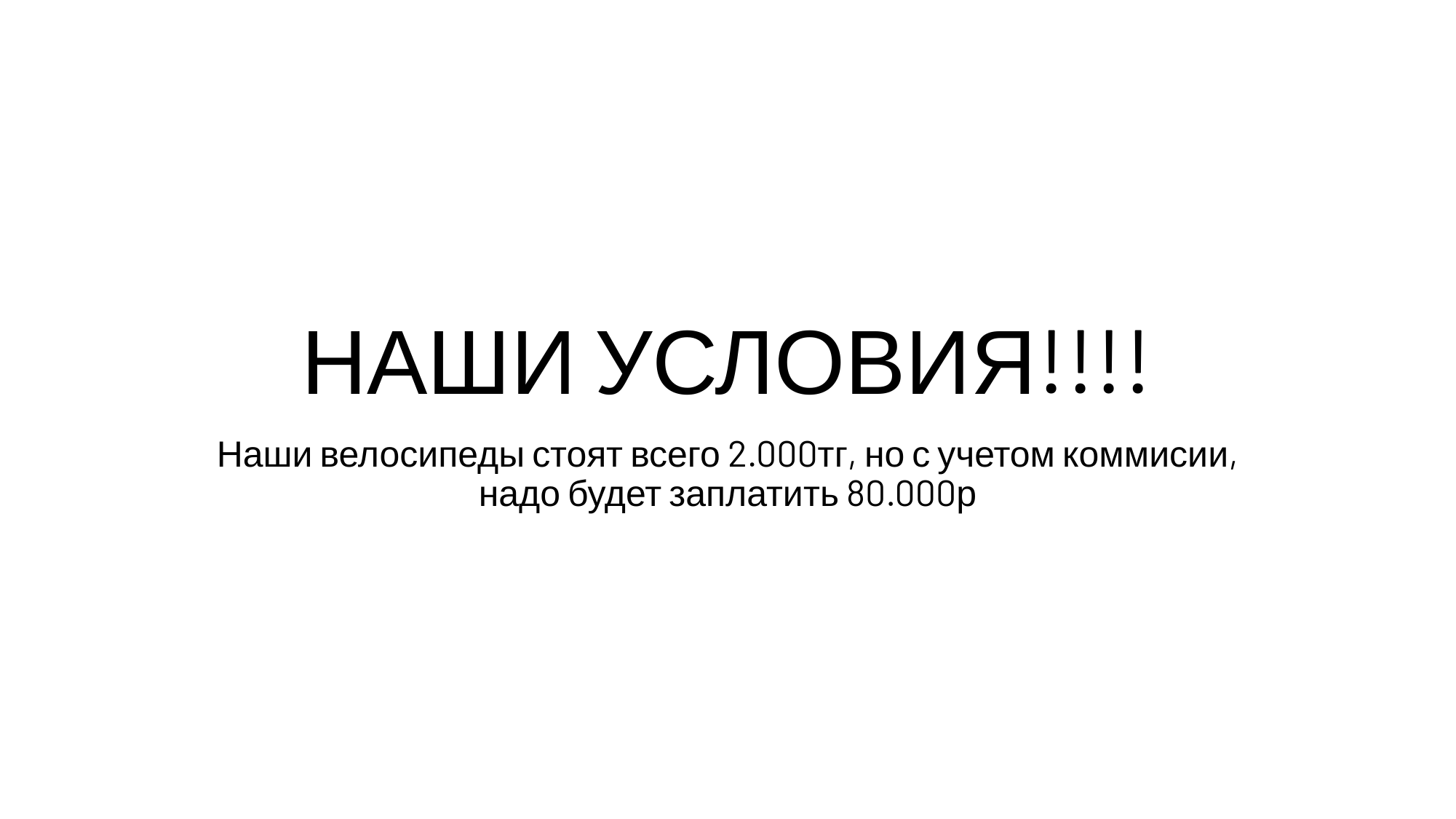

# НАШИ УСЛОВИЯ!!!!
Наши велосипеды стоят всего 2.000тг, но с учетом коммисии, надо будет заплатить 80.000р